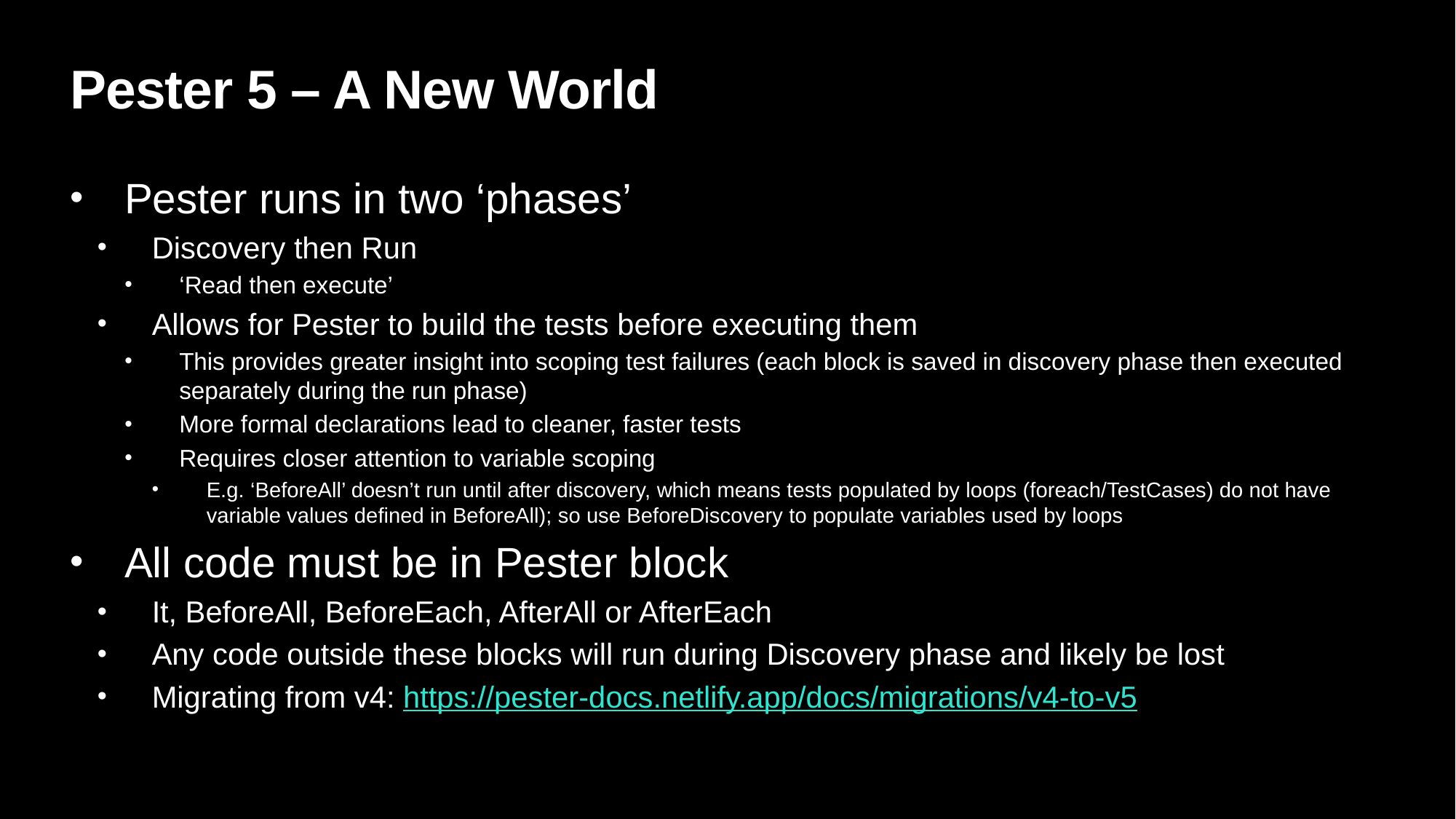

# Pester 5 – A New World
Pester runs in two ‘phases’
Discovery then Run
‘Read then execute’
Allows for Pester to build the tests before executing them
This provides greater insight into scoping test failures (each block is saved in discovery phase then executed separately during the run phase)
More formal declarations lead to cleaner, faster tests
Requires closer attention to variable scoping
E.g. ‘BeforeAll’ doesn’t run until after discovery, which means tests populated by loops (foreach/TestCases) do not have variable values defined in BeforeAll); so use BeforeDiscovery to populate variables used by loops
All code must be in Pester block
It, BeforeAll, BeforeEach, AfterAll or AfterEach
Any code outside these blocks will run during Discovery phase and likely be lost
Migrating from v4: https://pester-docs.netlify.app/docs/migrations/v4-to-v5